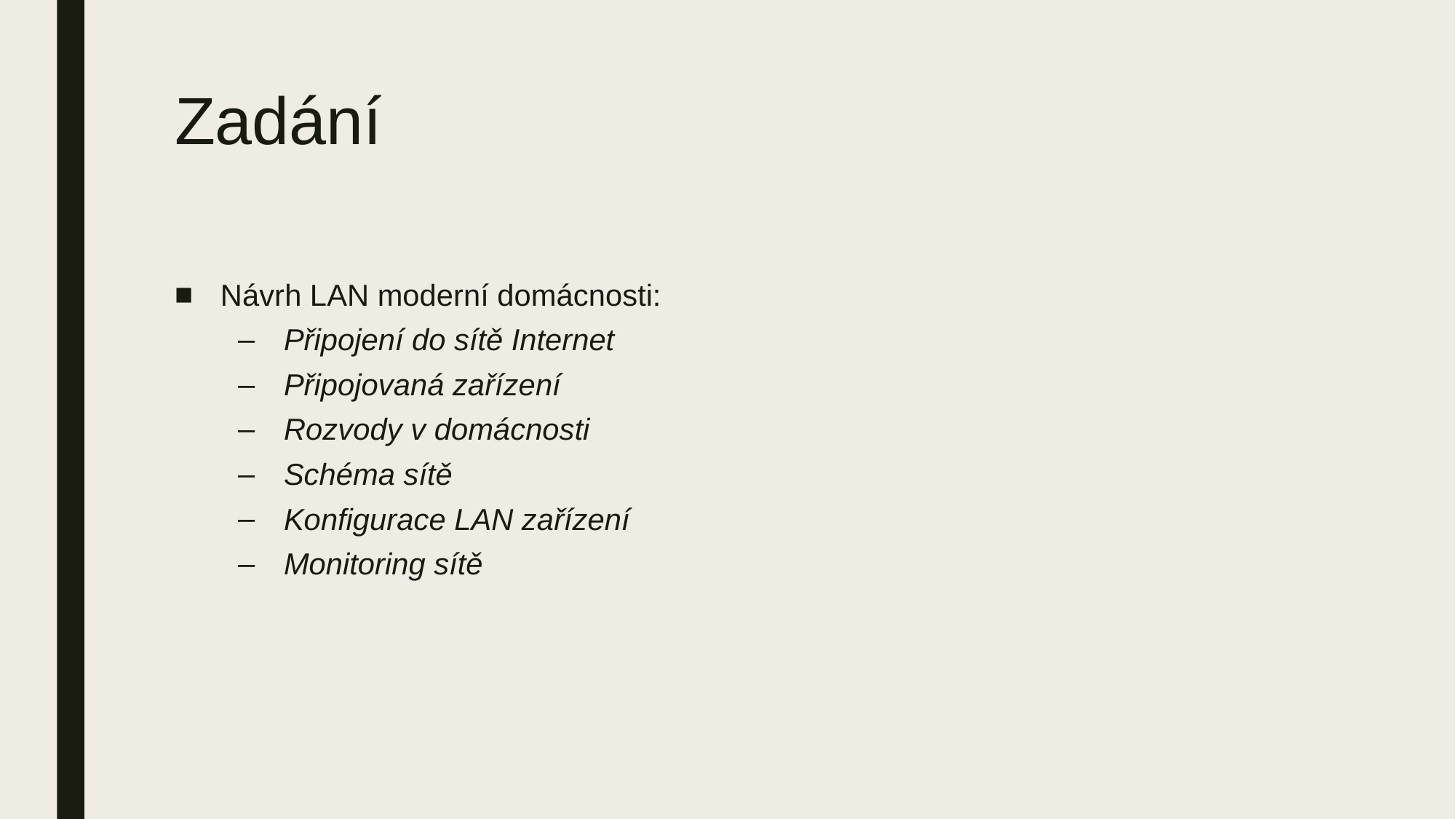

# Zadání
Návrh LAN moderní domácnosti:
Připojení do sítě Internet
Připojovaná zařízení
Rozvody v domácnosti
Schéma sítě
Konfigurace LAN zařízení
Monitoring sítě